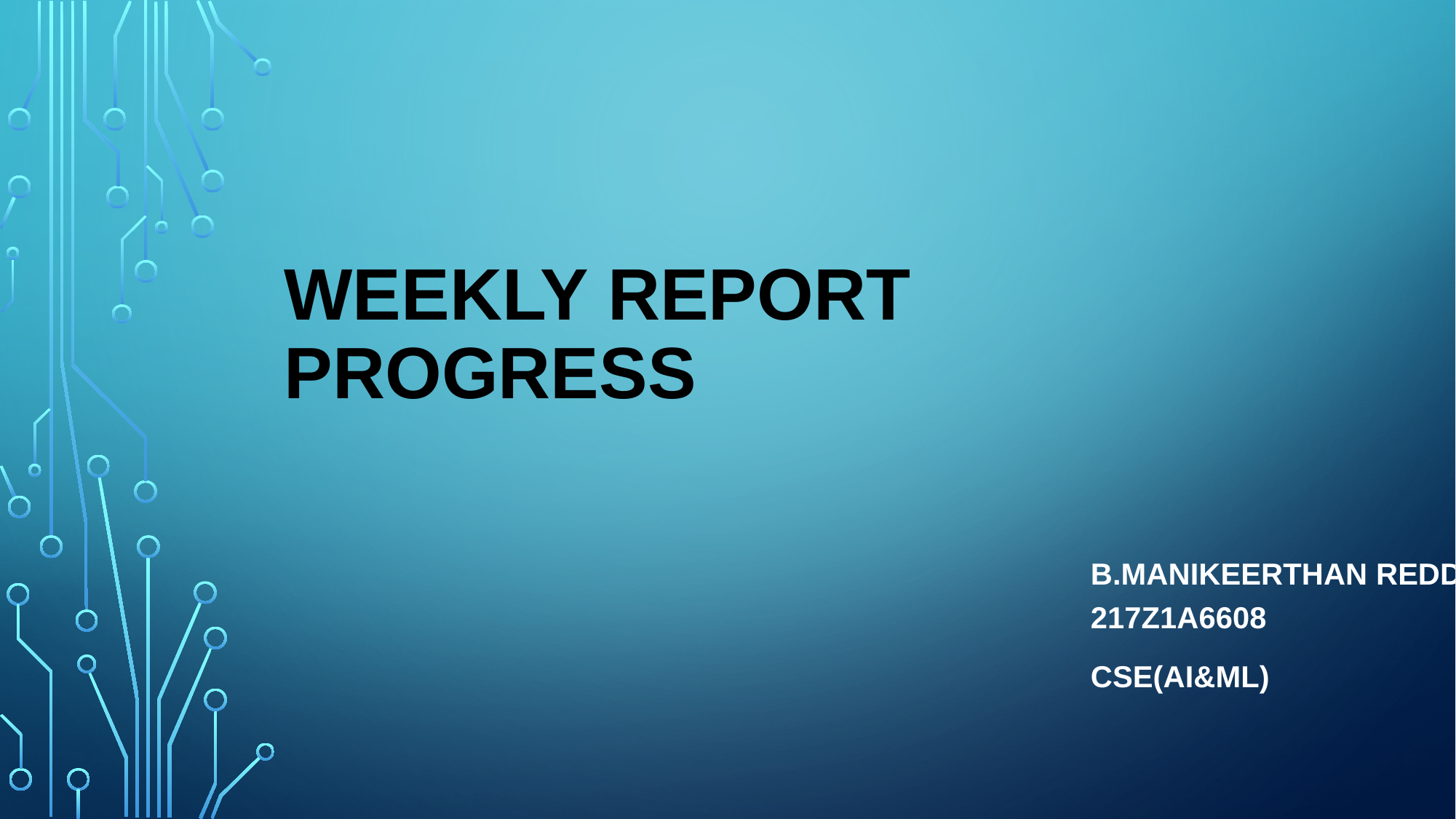

# WEEKLY REPORT PROGRESS
B.MANIKEERTHAN REDDY
217Z1A6608
CSE(AI&ML)